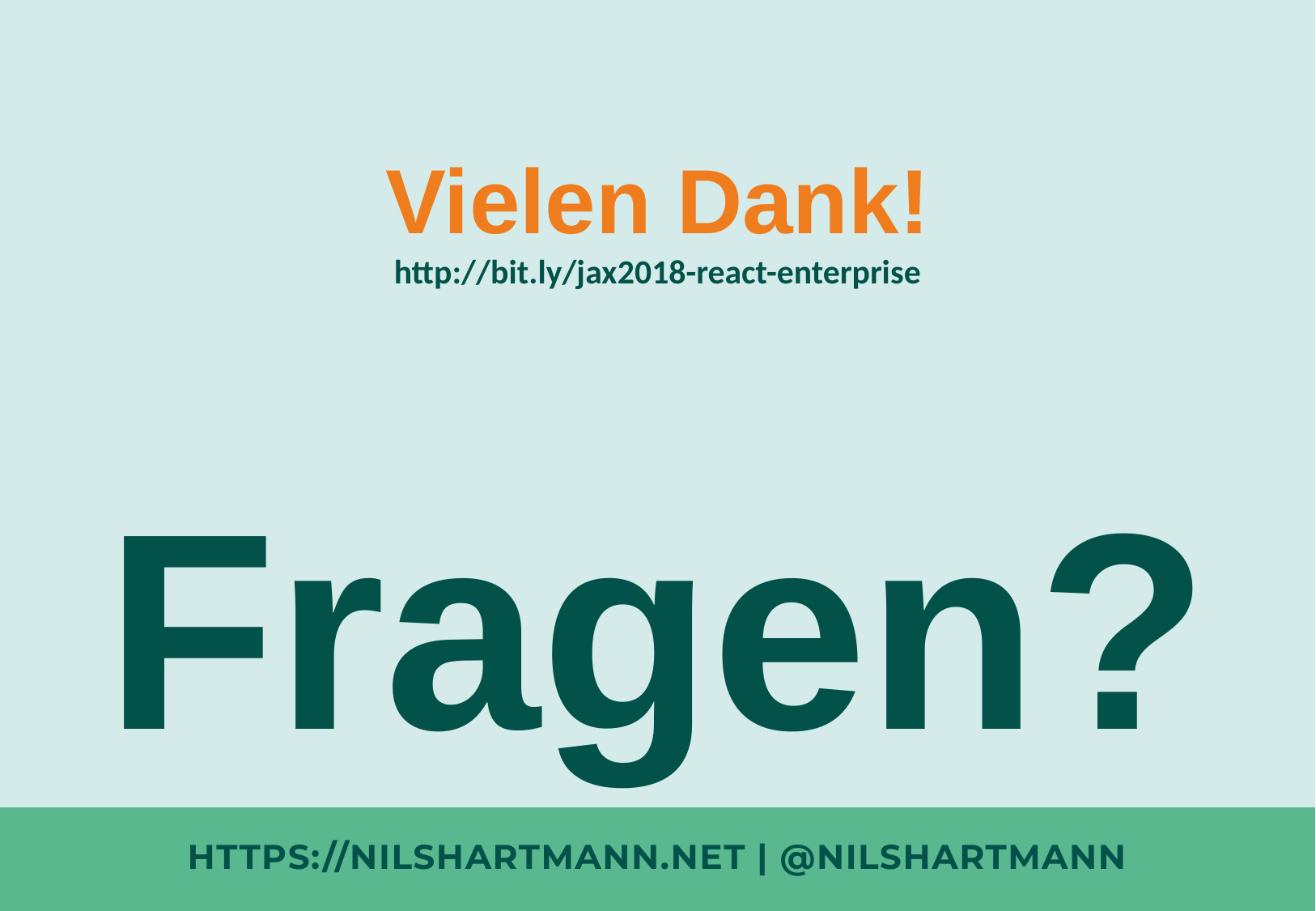

Vielen Dank!
http://bit.ly/jax2018-react-enterprise
Fragen?
# HTTPS://NILSHARTMANN.NET | @nilshartmann